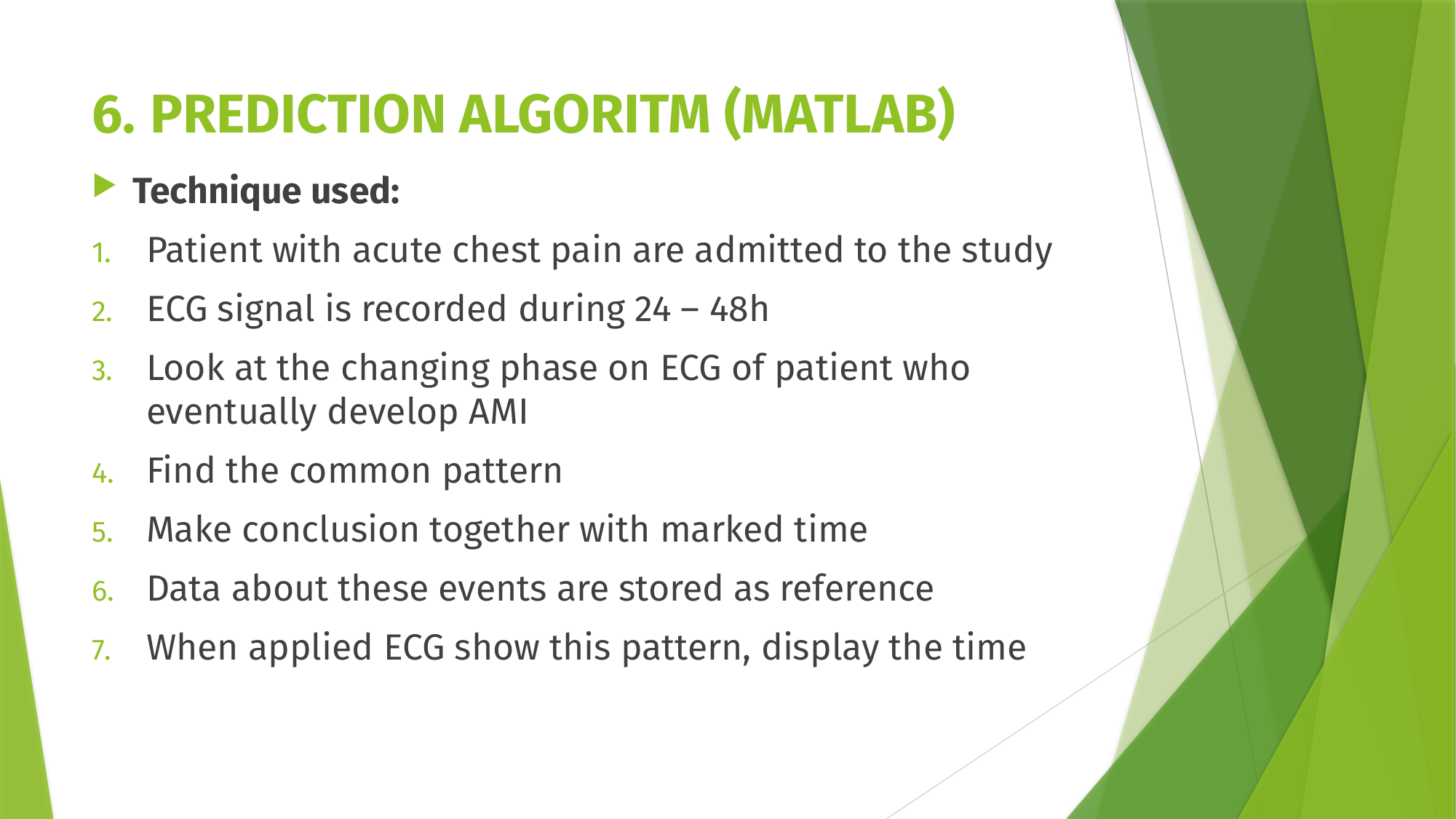

# 6. PREDICTION ALGORITM (MATLAB)

Technique used:
Patient with acute chest pain are admitted to the study
ECG signal is recorded during 24 – 48h
Look at the changing phase on ECG of patient who eventually develop AMI
Find the common pattern
Make conclusion together with marked time
Data about these events are stored as reference
When applied ECG show this pattern, display the time